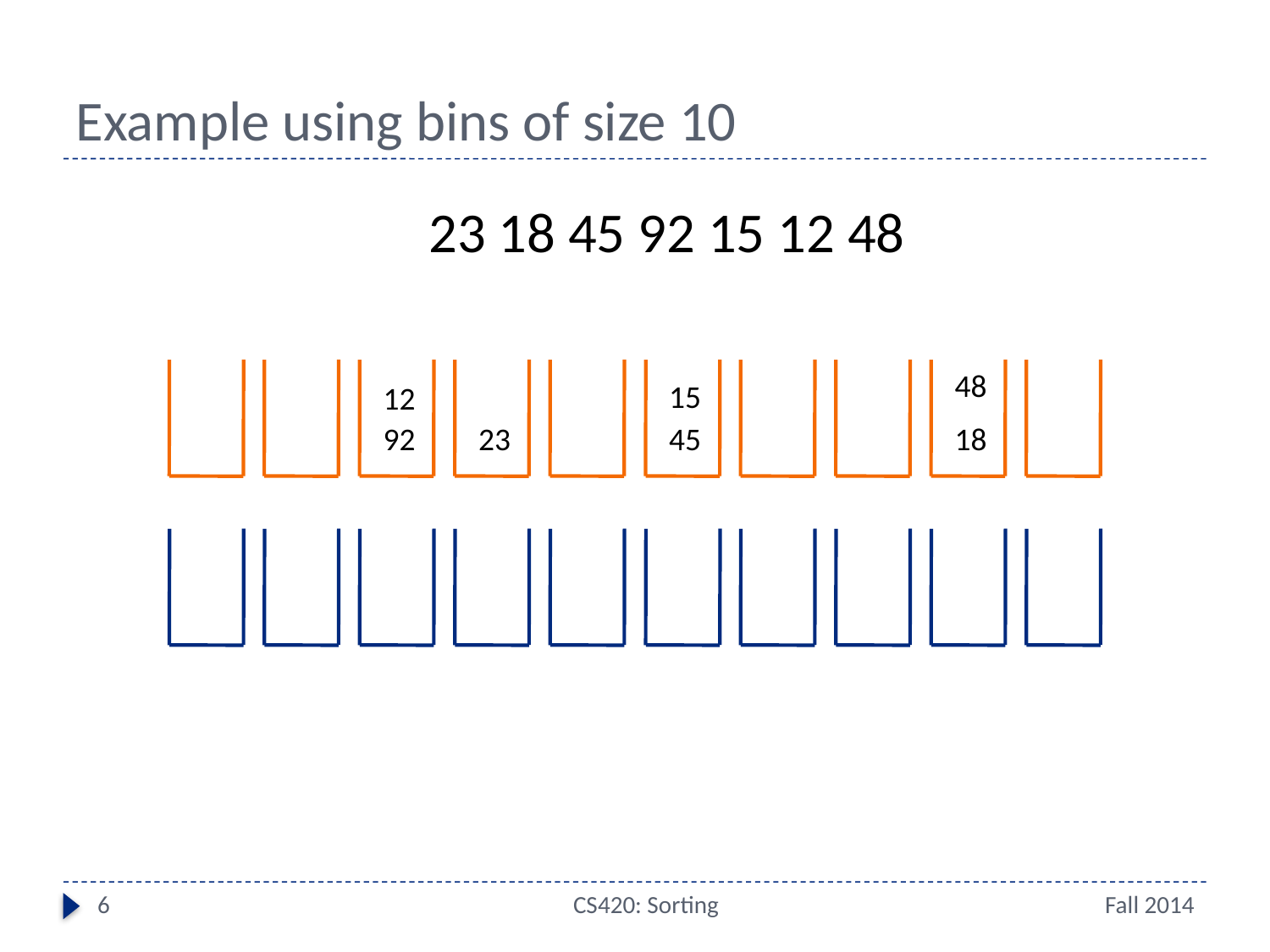

# Example using bins of size 10
23 18 45 92 15 12 48
48
15
12
92
23
45
18
6
CS420: Sorting
Fall 2014